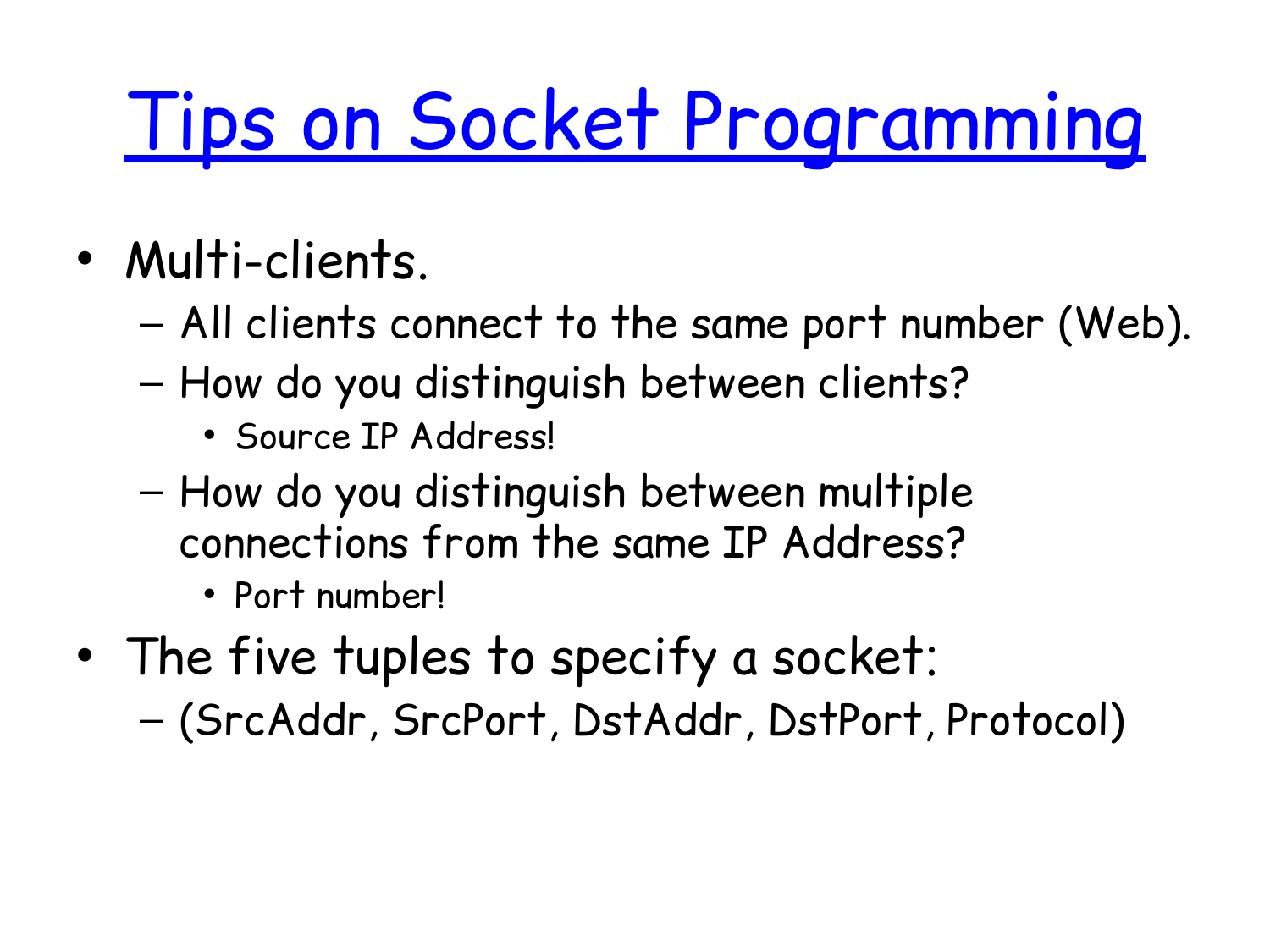

# Tips on Socket Programming
Multi-clients.
All clients connect to the same port number (Web).
How do you distinguish between clients?
Source IP Address!
How do you distinguish between multiple connections from the same IP Address?
Port number!
The five tuples to specify a socket:
(SrcAddr, SrcPort, DstAddr, DstPort, Protocol)